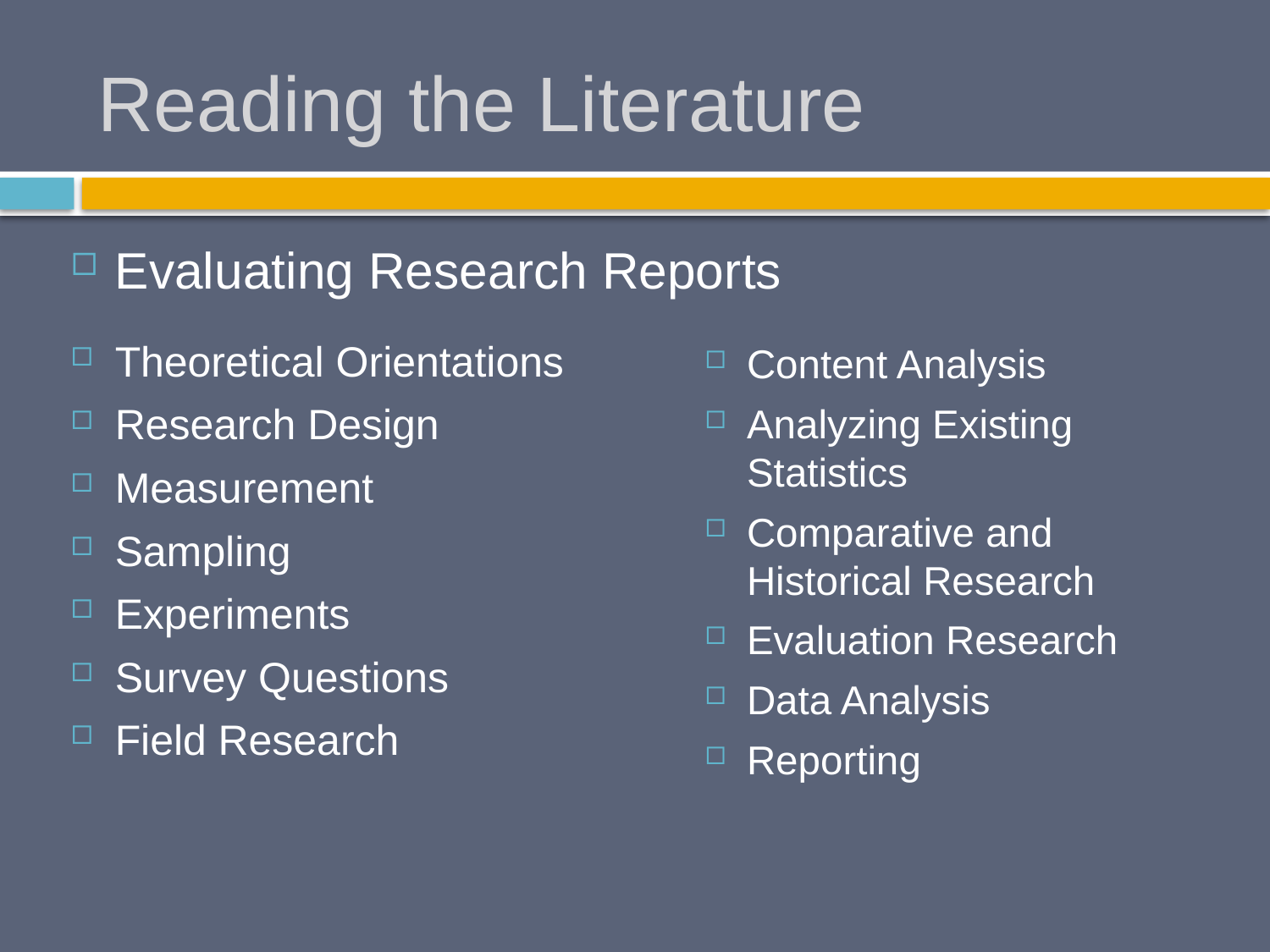

# Reading the Literature
Evaluating Research Reports
Theoretical Orientations
Research Design
Measurement
Sampling
Experiments
Survey Questions
Field Research
Content Analysis
Analyzing Existing Statistics
Comparative and Historical Research
Evaluation Research
Data Analysis
Reporting